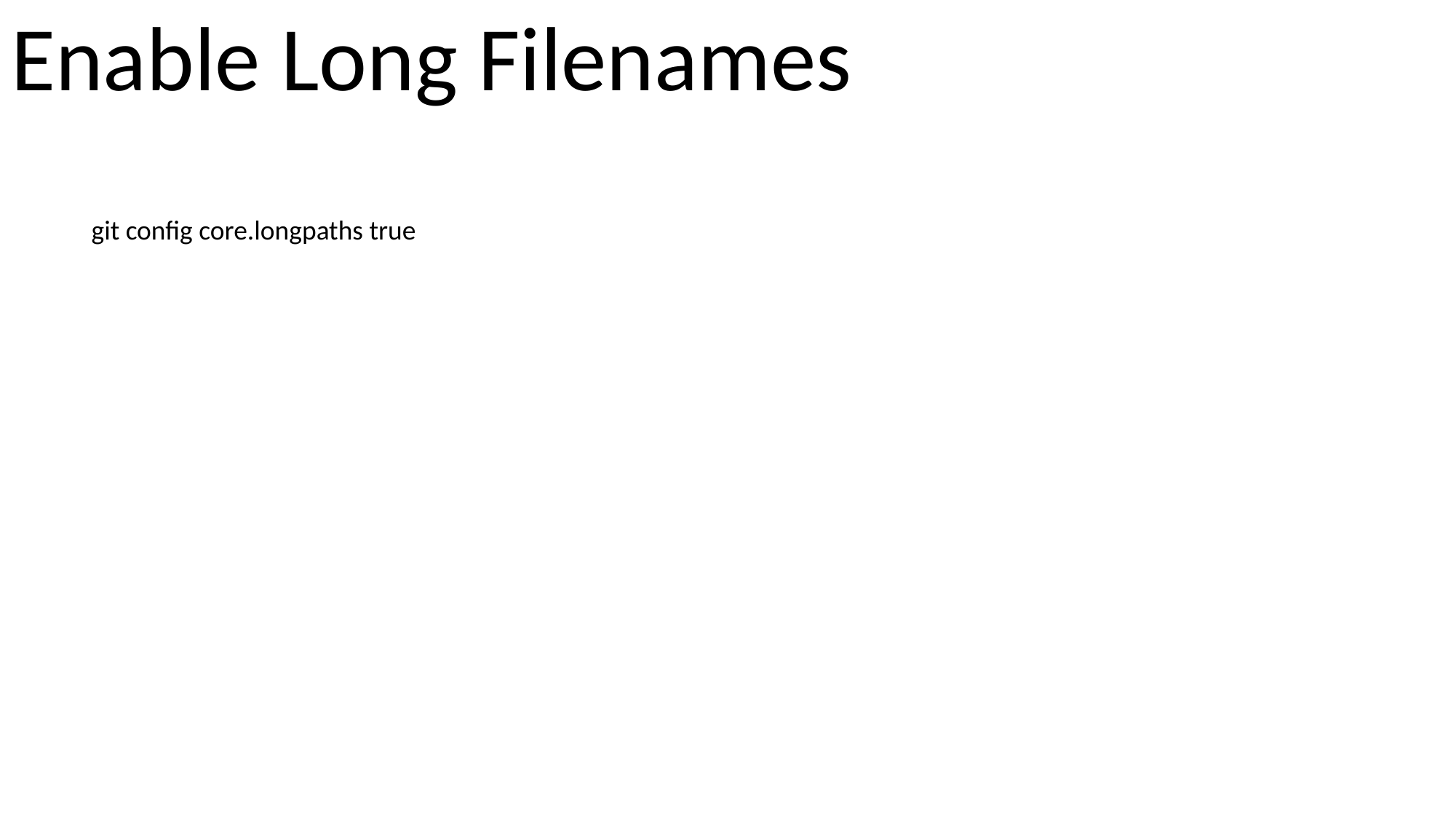

# Enable Long Filenames
git config core.longpaths true